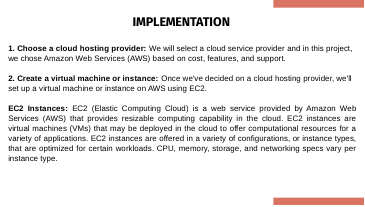

# IMPLEMENTATION
1. Choose a cloud hosting provider: We will select a cloud service provider and in this project, we chose Amazon Web Services (AWS) based on cost, features, and support.

2. Create a virtual machine or instance: Once we've decided on a cloud hosting provider, we'll set up a virtual machine or instance on AWS using EC2.

EC2 Instances: EC2 (Elastic Computing Cloud) is a web service provided by Amazon Web Services (AWS) that provides resizable computing capability in the cloud. EC2 instances are virtual machines (VMs) that may be deployed in the cloud to offer computational resources for a variety of applications. EC2 instances are offered in a variety of conﬁgurations, or instance types, that are optimized for certain workloads. CPU, memory, storage, and networking specs vary per instance type.